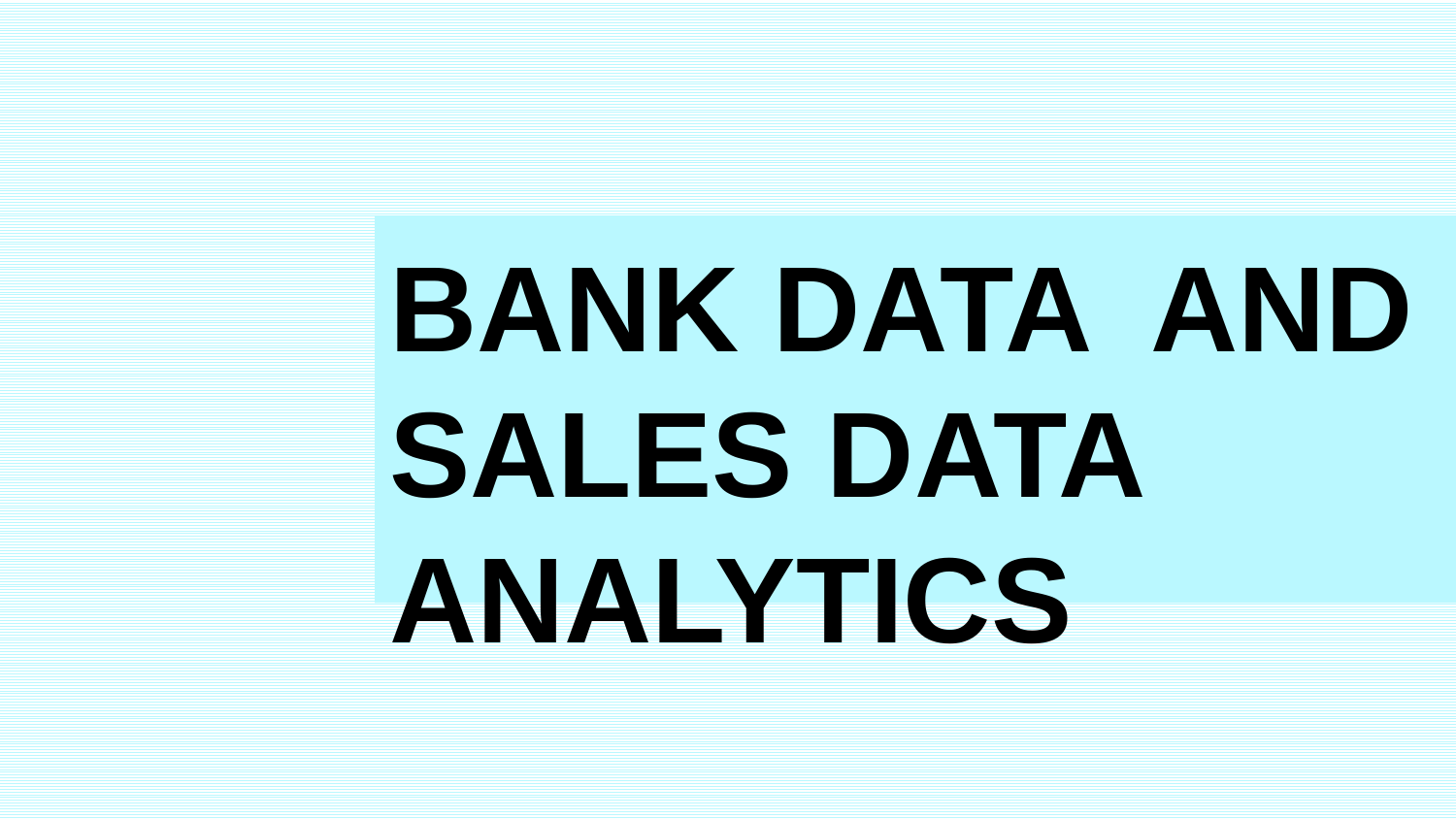

# BANK DATA  AND
SALES DATA ANALYTICS